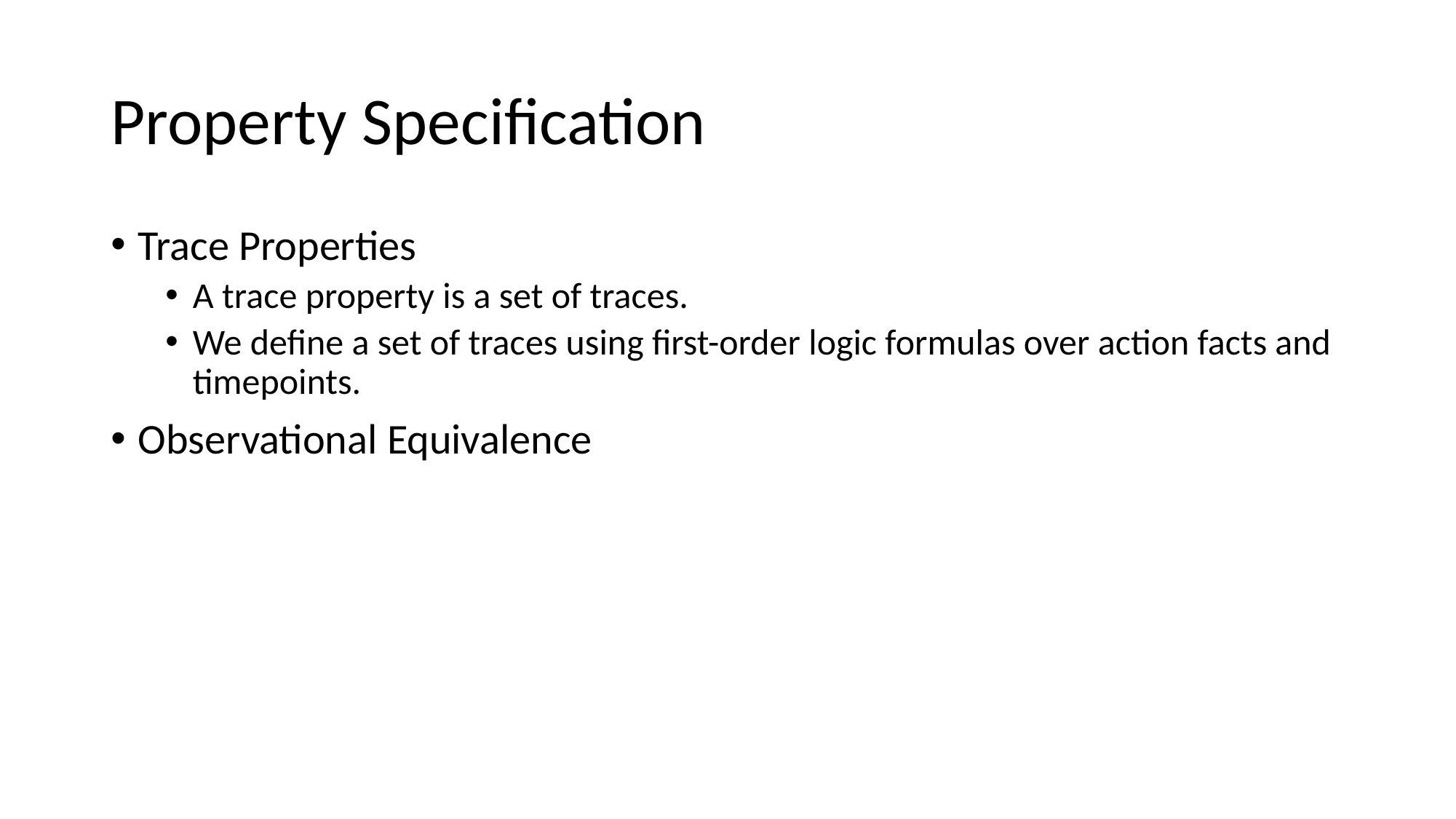

# Property Specification
Trace Properties
A trace property is a set of traces.
We define a set of traces using first-order logic formulas over action facts and timepoints.
Observational Equivalence